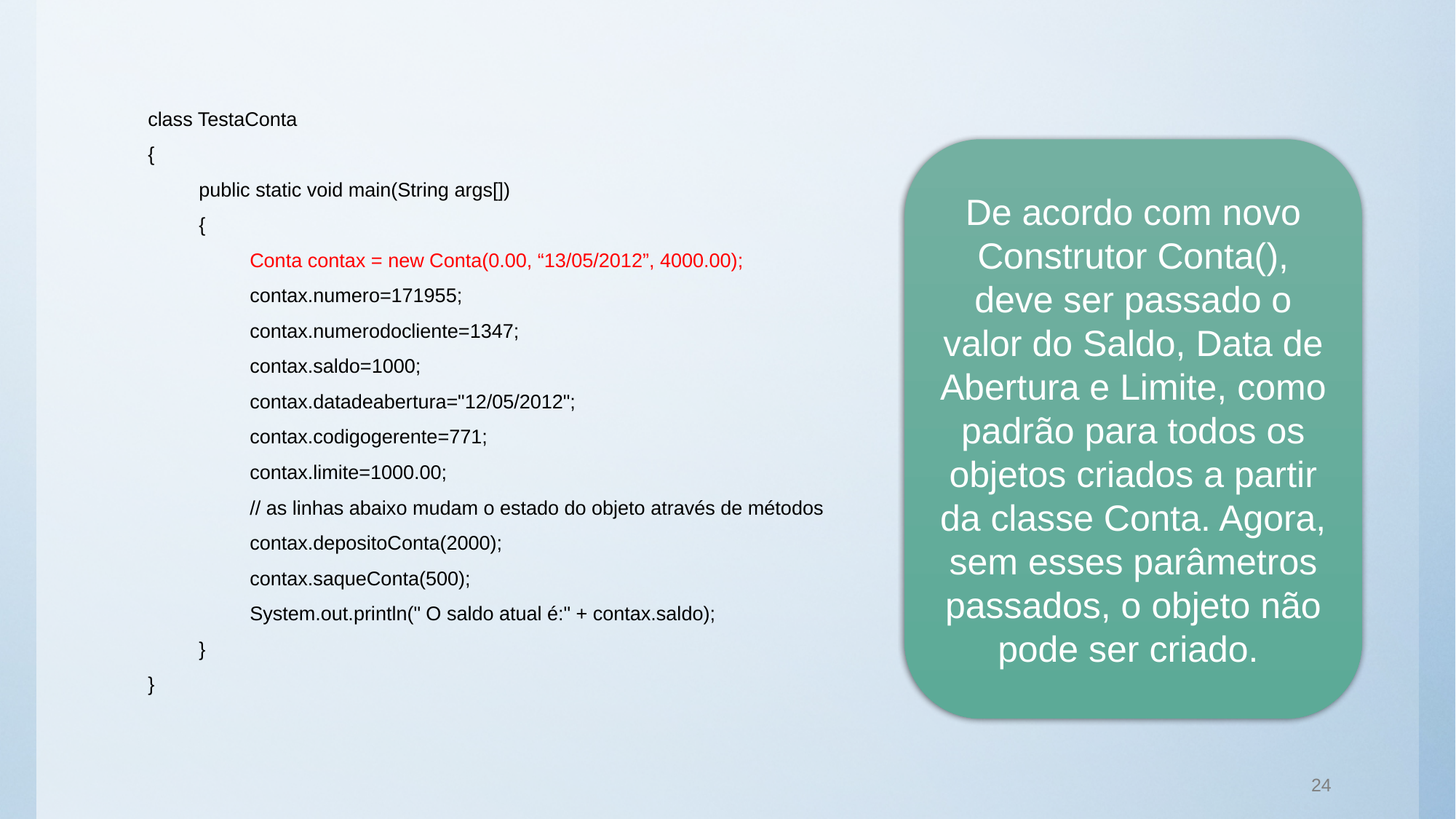

class TestaConta
{
public static void main(String args[])
{
Conta contax = new Conta(0.00, “13/05/2012”, 4000.00);
contax.numero=171955;
contax.numerodocliente=1347;
contax.saldo=1000;
contax.datadeabertura="12/05/2012";
contax.codigogerente=771;
contax.limite=1000.00;
// as linhas abaixo mudam o estado do objeto através de métodos
contax.depositoConta(2000);
contax.saqueConta(500);
System.out.println(" O saldo atual é:" + contax.saldo);
}
}
De acordo com novo Construtor Conta(), deve ser passado o valor do Saldo, Data de Abertura e Limite, como padrão para todos os objetos criados a partir da classe Conta. Agora, sem esses parâmetros passados, o objeto não pode ser criado.
24